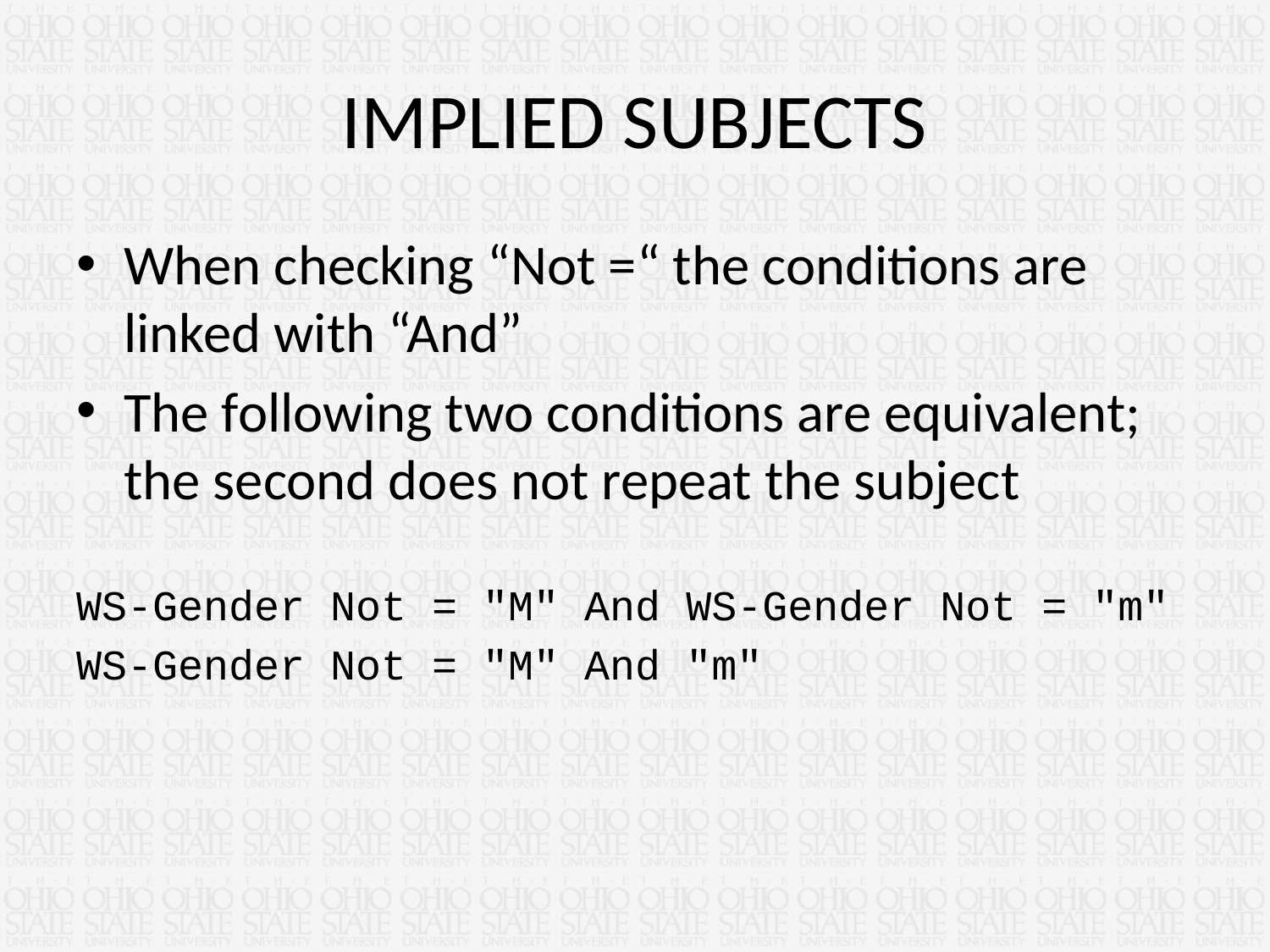

# IMPLIED SUBJECTS
When checking “Not =“ the conditions are linked with “And”
The following two conditions are equivalent; the second does not repeat the subject

WS-Gender Not = "M" And WS-Gender Not = "m"
WS-Gender Not = "M" And "m"